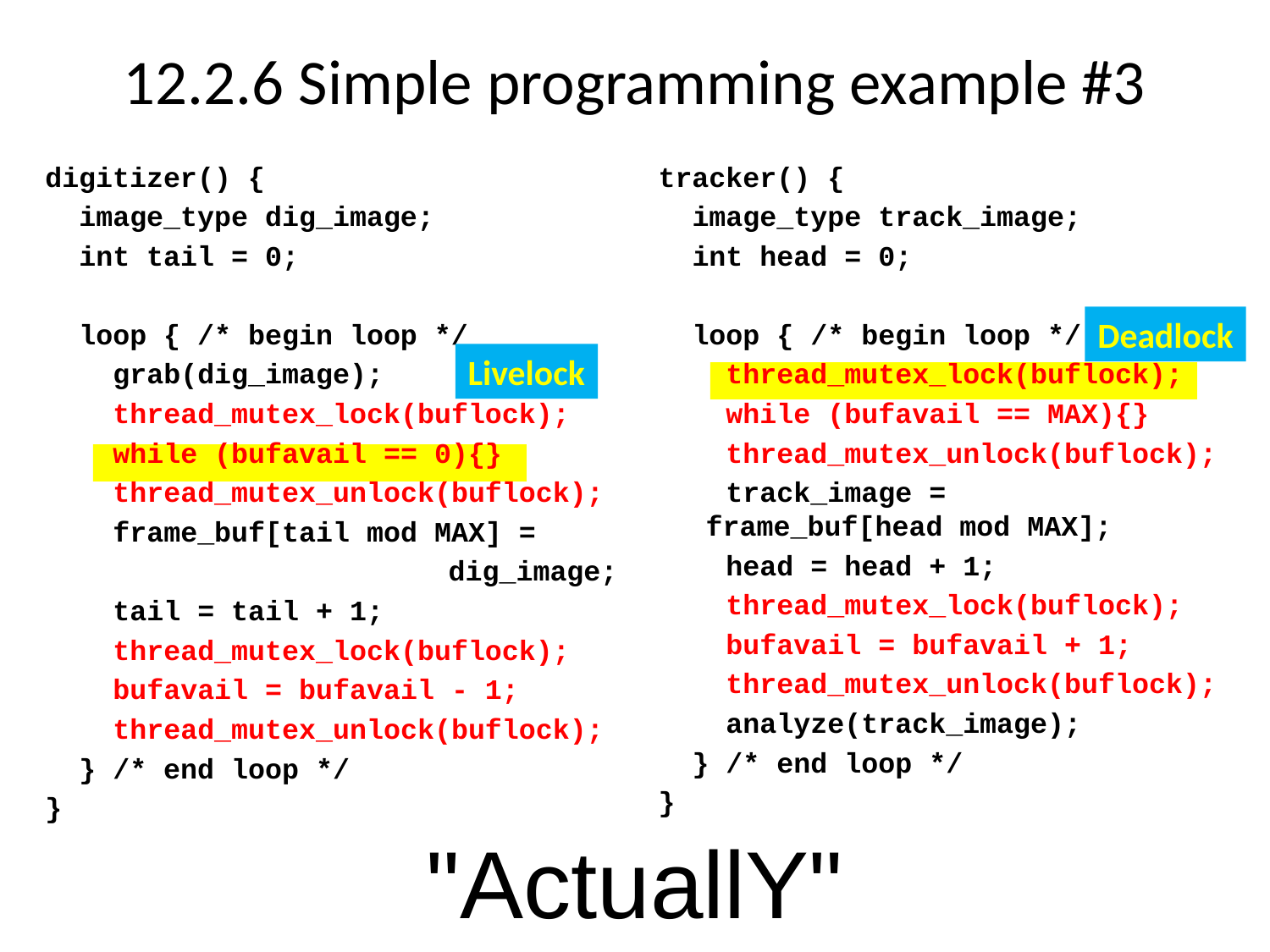

# 12.2.6 Simple programming example #3
digitizer() {
  image_type dig_image;
  int tail = 0;

  loop { /* begin loop */
    grab(dig_image);
    thread_mutex_lock(buflock);
    while (bufavail == 0){}
    thread_mutex_unlock(buflock);
    frame_buf[tail mod MAX] =
 	                     dig_image;
    tail = tail + 1;
    thread_mutex_lock(buflock);
    bufavail = bufavail - 1;
    thread_mutex_unlock(buflock);
  } /* end loop */
}
tracker() {
  image_type track_image;
  int head = 0;

  loop { /* begin loop */
    thread_mutex_lock(buflock);
    while (bufavail == MAX){}
    thread_mutex_unlock(buflock);
    track_image =              	frame_buf[head mod MAX];
    head = head + 1;
    thread_mutex_lock(buflock);
    bufavail = bufavail + 1;
    thread_mutex_unlock(buflock);
    analyze(track_image);
  } /* end loop */
}

Deadlock
Livelock

"ActuallY"